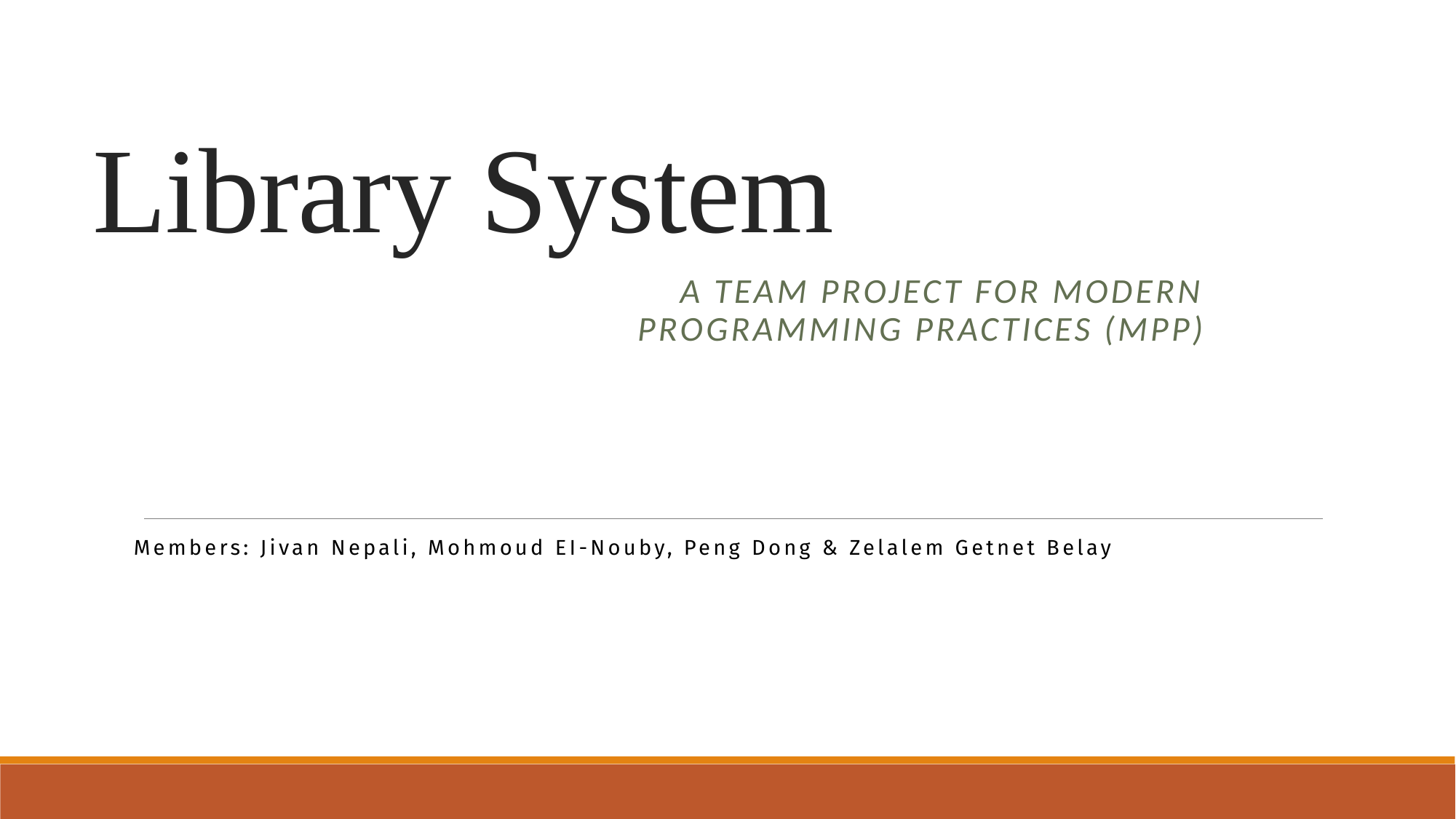

# Library System
A Team Project for Modern Programming practices (MPP)
Members: Jivan Nepali, Mohmoud EI-Nouby, Peng Dong & Zelalem Getnet Belay